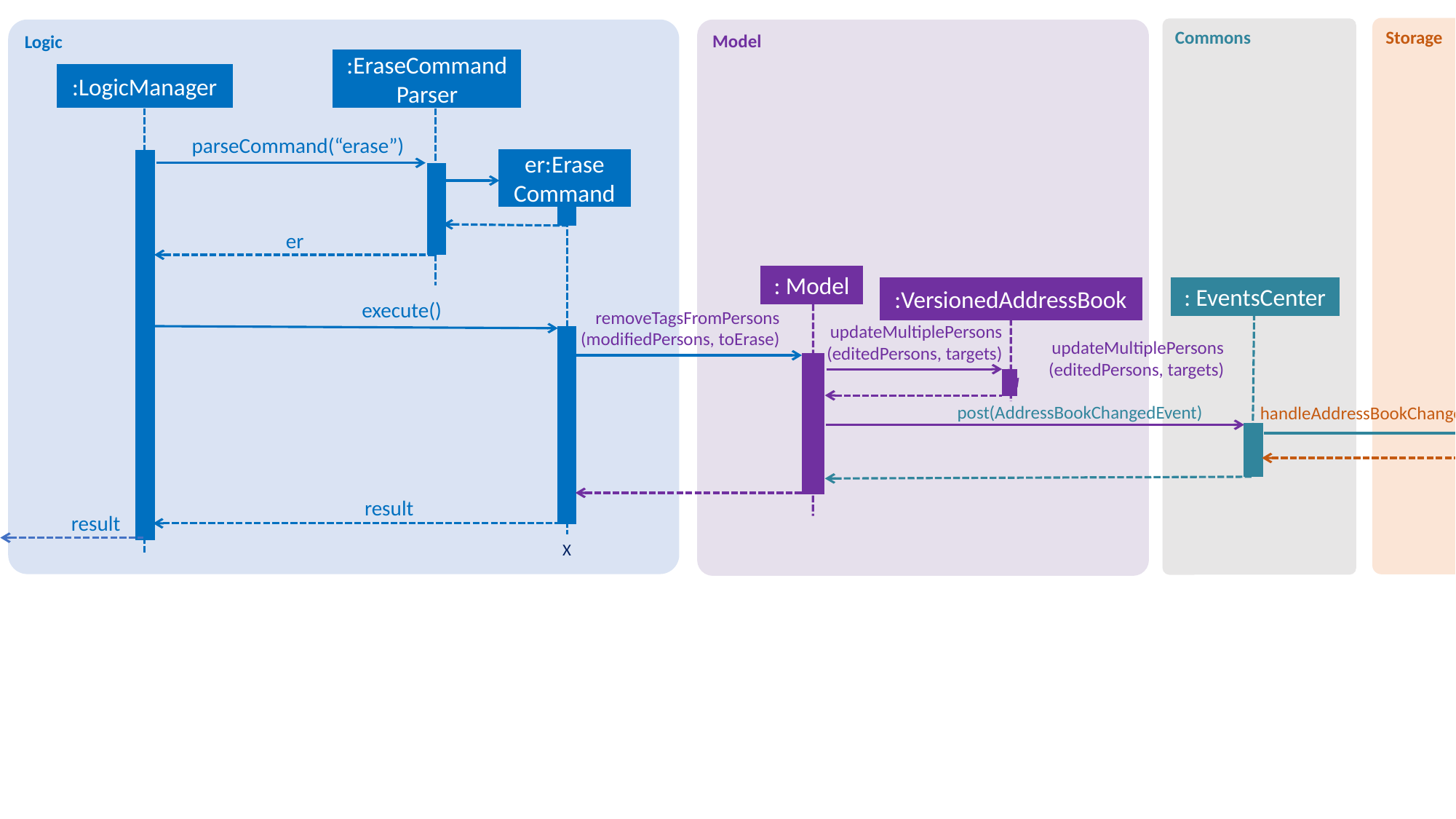

Storage
Commons
Model
Logic
:EraseCommandParser
:LogicManager
parseCommand(“erase”)

er:Erase
Command

er
: Model
: EventsCenter
:VersionedAddressBook
execute()
removeTagsFromPersons
(modifiedPersons, toErase)
updateMultiplePersons
(editedPersons, targets)

updateMultiplePersons
(editedPersons, targets)
: Storage

post(AddressBookChangedEvent)
handleAddressBookChangedEvent()
Save to file

result
result
X